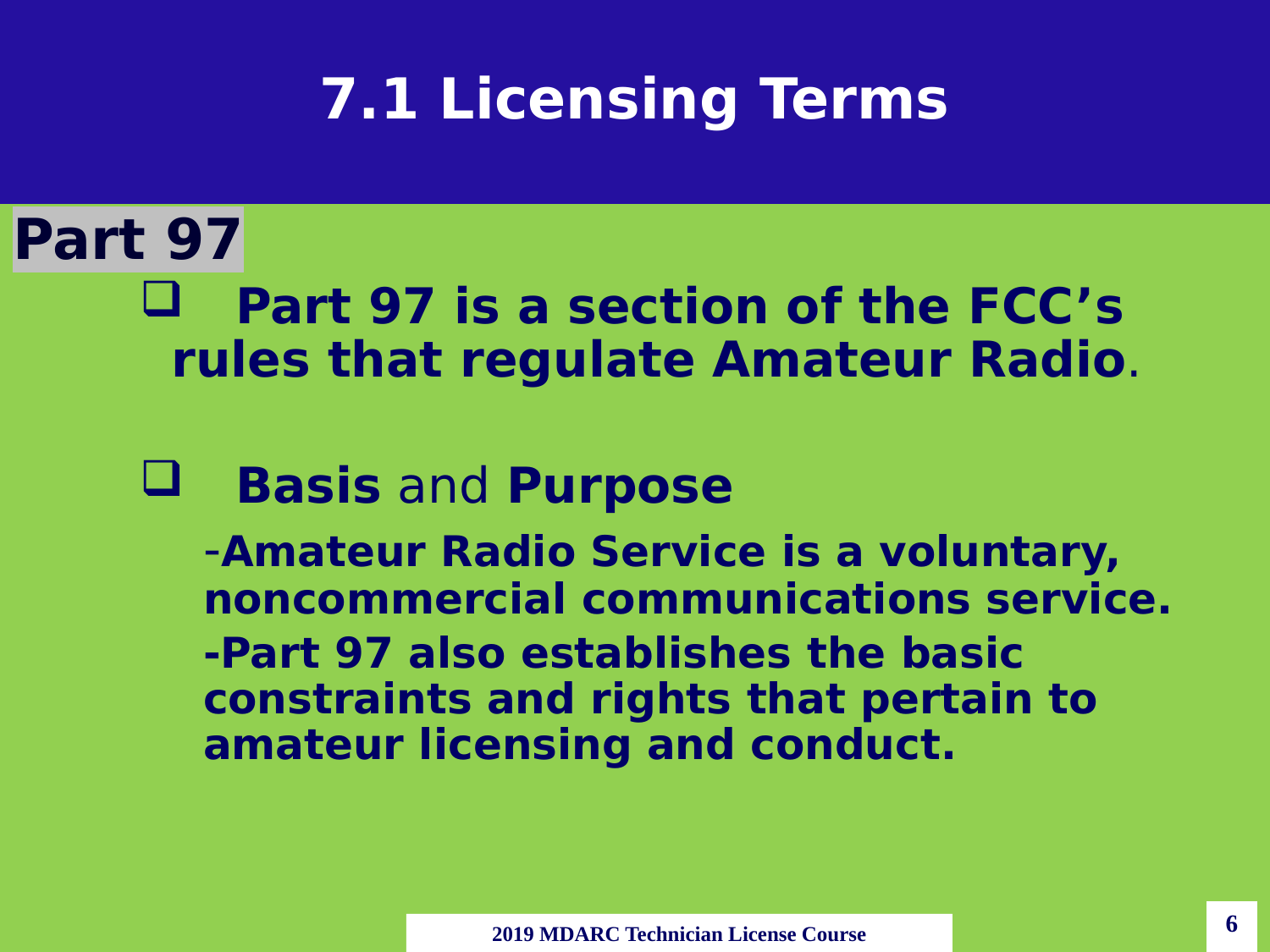

# 7.1 Licensing Terms
Part 97
   Part 97 is a section of the FCC’s rules that regulate Amateur Radio.

   Basis and Purpose
-Amateur Radio Service is a voluntary, noncommercial communications service.
-Part 97 also establishes the basic constraints and rights that pertain to amateur licensing and conduct.
6
2019 MDARC Technician License Course